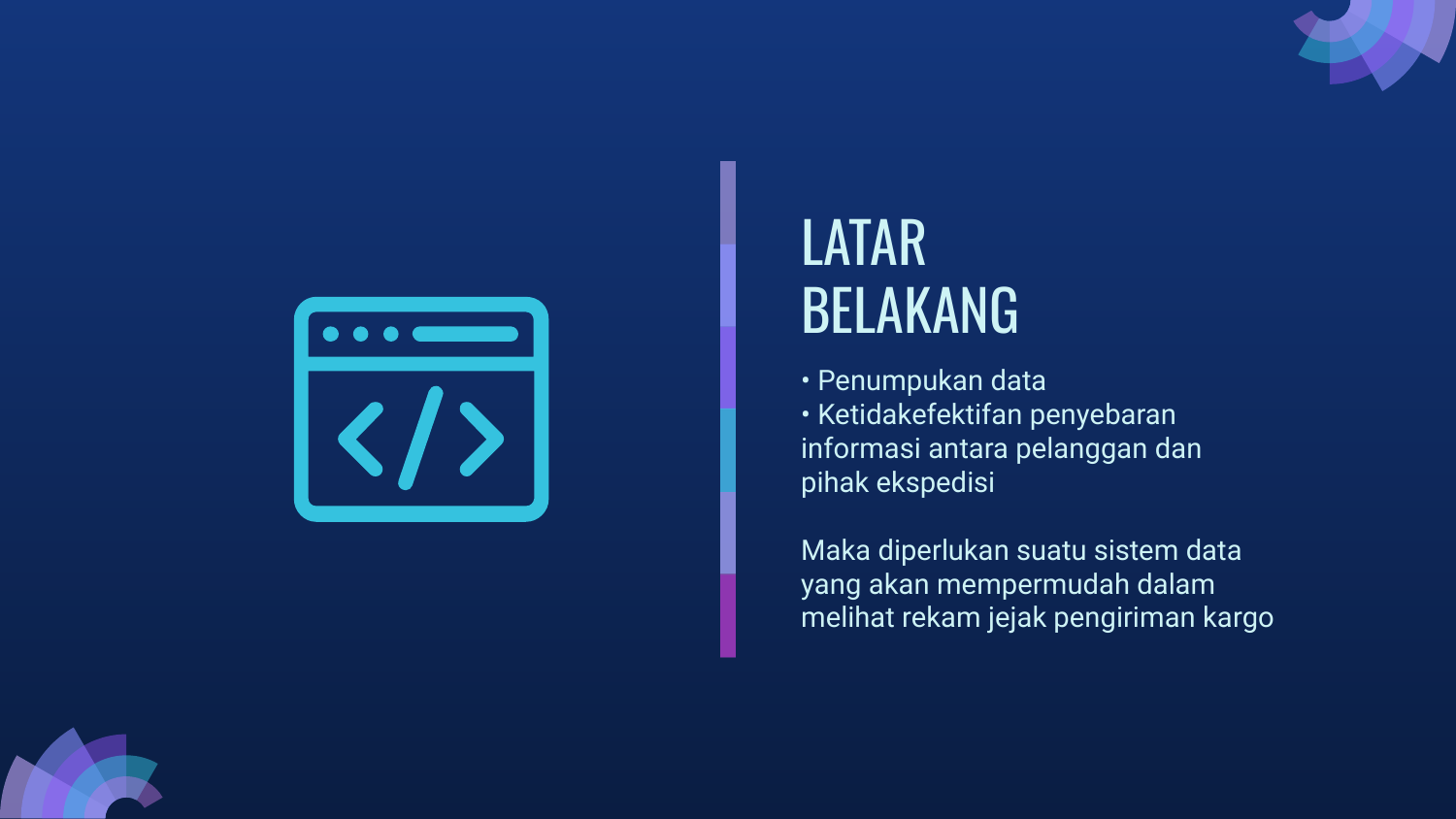

# LATAR BELAKANG

• Penumpukan data
• Ketidakefektifan penyebaran
informasi antara pelanggan dan
pihak ekspedisi

Maka diperlukan suatu sistem data
yang akan mempermudah dalam
melihat rekam jejak pengiriman kargo